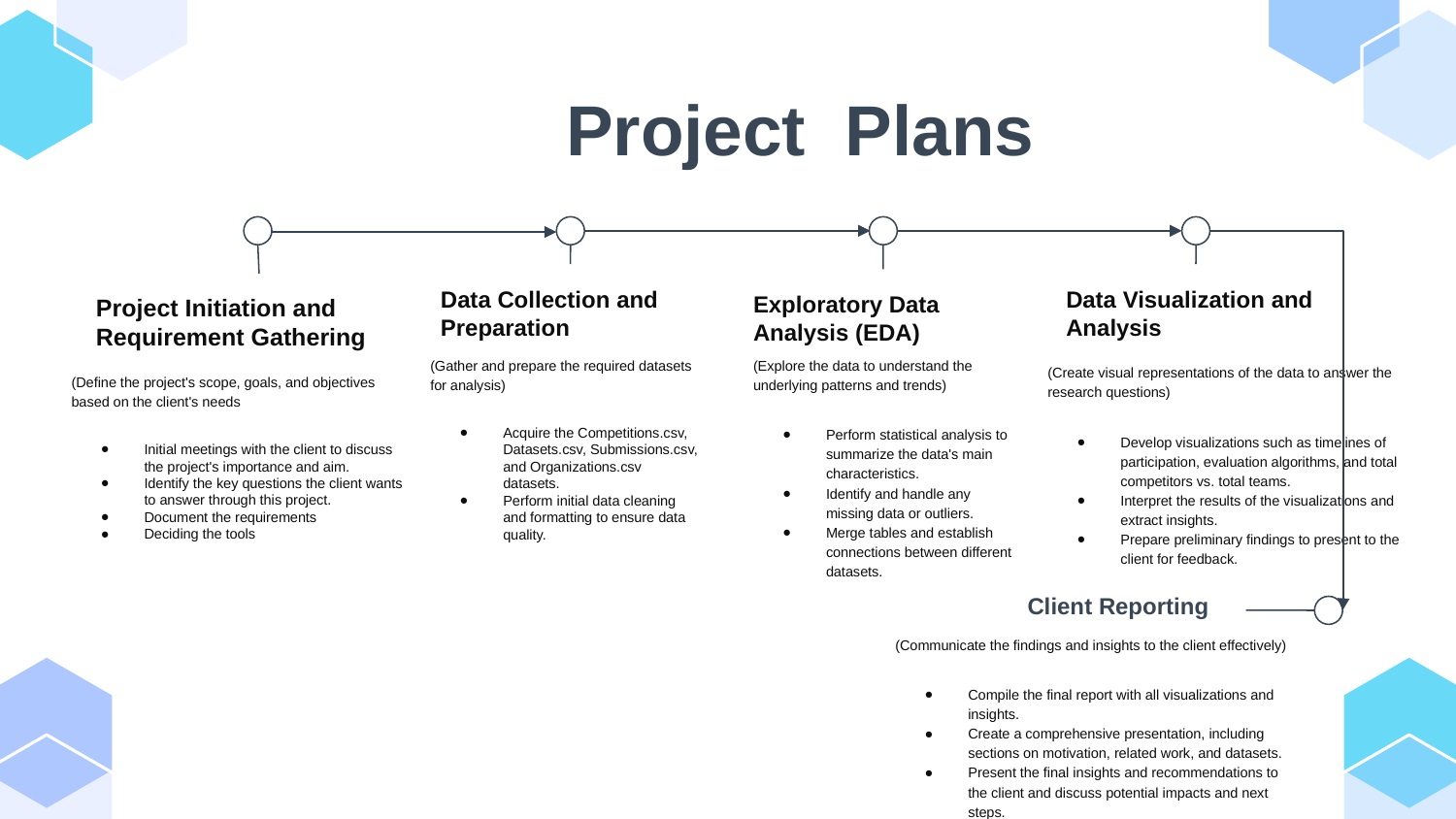

# Project  Plans

Data Collection and Preparation
Data Visualization and Analysis
Exploratory Data Analysis (EDA)
Project Initiation and Requirement Gathering
(Gather and prepare the required datasets for analysis)
Acquire the Competitions.csv, Datasets.csv, Submissions.csv, and Organizations.csv datasets.
Perform initial data cleaning and formatting to ensure data quality.

(Explore the data to understand the underlying patterns and trends)
Perform statistical analysis to summarize the data's main characteristics.
Identify and handle any missing data or outliers.
Merge tables and establish connections between different datasets.

(Create visual representations of the data to answer the research questions)
Develop visualizations such as timelines of participation, evaluation algorithms, and total competitors vs. total teams.
Interpret the results of the visualizations and extract insights.
Prepare preliminary findings to present to the client for feedback.
(Define the project's scope, goals, and objectives based on the client's needs
Initial meetings with the client to discuss the project's importance and aim.
Identify the key questions the client wants to answer through this project.
Document the requirements
Deciding the tools

Client Reporting

(Communicate the findings and insights to the client effectively)
Compile the final report with all visualizations and insights.
Create a comprehensive presentation, including sections on motivation, related work, and datasets.
Present the final insights and recommendations to the client and discuss potential impacts and next steps.